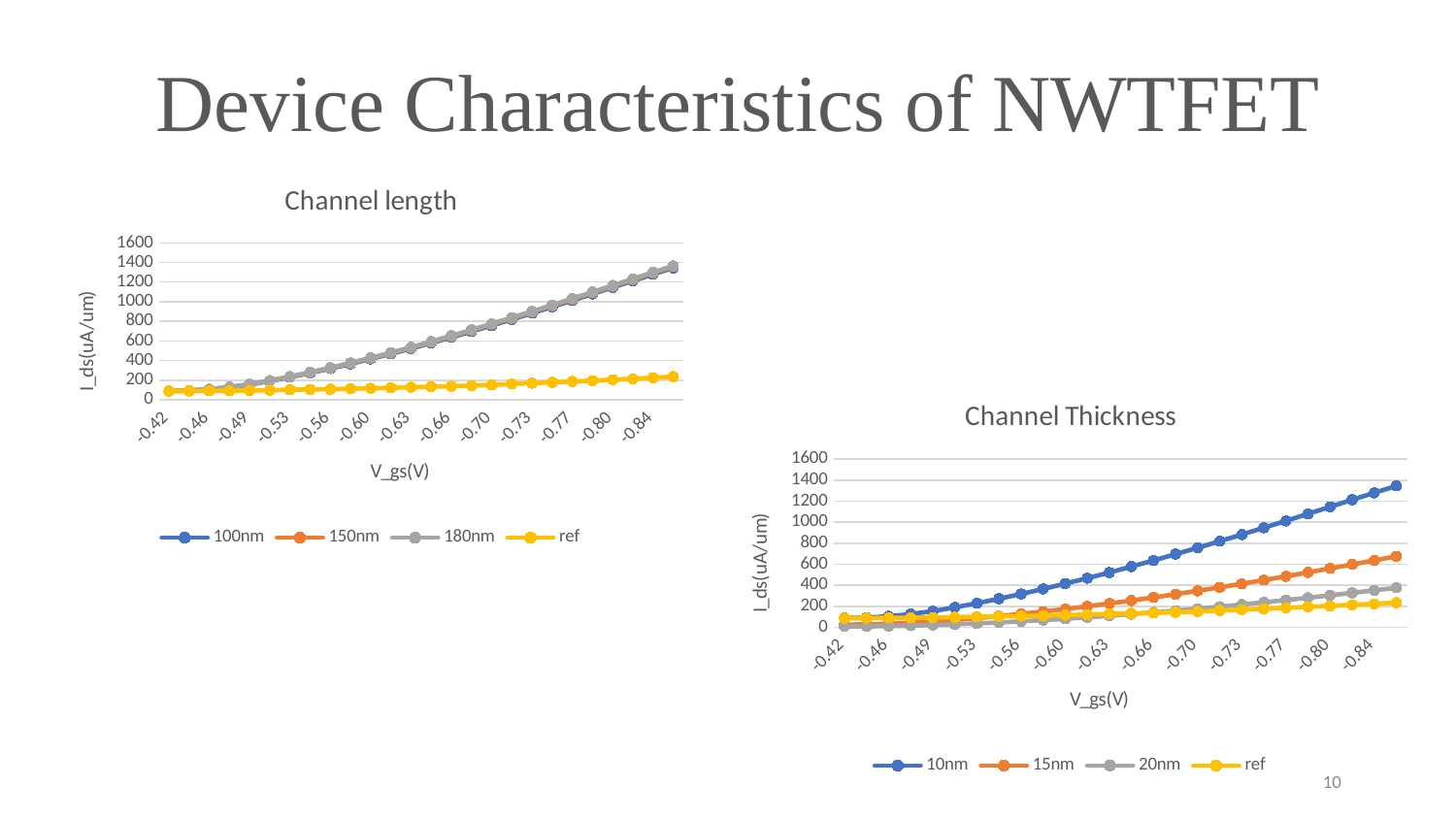

Device Characteristics of NWTFET

### Chart: Channel length

| Category | 100nm | 150nm | 180nm | ref |
|---|---|---|---|---|
| -0.42  | 89.7326 | 89.7663 | 89.83 | 88.4665 |
| -0.44  | 93.9791 | 94.7159 | 94.9144 | 90.0482 |
| -0.46  | 106.702 | 108.056 | 108.98 | 91.9353 |
| -0.48  | 127.308 | 129.306 | 130.694 | 92.6781 |
| -0.49  | 155.321 | 157.786 | 159.616 | 95.2632 |
| -0.51  | 191.425 | 194.62 | 196.518 | 98.1373 |
| -0.53  | 230.616 | 234.801 | 237.021 | 102.921 |
| -0.54  | 273.515 | 278.058 | 281.246 | 106.642 |
| -0.56  | 318.71 | 323.951 | 327.391 | 108.724 |
| -0.58  | 366.117 | 372.542 | 376.039 | 113.116 |
| -0.60  | 416.815 | 423.708 | 428.545 | 117.926 |
| -0.61  | 468.832 | 476.26 | 481.095 | 123.035 |
| -0.63  | 522.736 | 531.383 | 536.196 | 128.619 |
| -0.65  | 579.518 | 588.709 | 594.42 | 134.582 |
| -0.66  | 636.954 | 647.126 | 653.021 | 138.261 |
| -0.68  | 697.09 | 707.332 | 713.885 | 144.907 |
| -0.70  | 757.723 | 768.907 | 775.34 | 152.06 |
| -0.72  | 819.356 | 830.742 | 837.875 | 161.978 |
| -0.73  | 883.431 | 895.22 | 902.027 | 169.942 |
| -0.75  | 947.968 | 959.774 | 966.781 | 178.315 |
| -0.77  | 1012.77 | 1025.03 | 1032.51 | 187.035 |
| -0.79  | 1079.64 | 1092.01 | 1099.39 | 196.093 |
| -0.80  | 1146.7 | 1158.36 | 1166.15 | 205.461 |
| -0.82  | 1213.25 | 1225.64 | 1233.23 | 215.19 |
| -0.84  | 1279.35 | 1292.56 | 1299.83 | 225.163 |
| -0.85  | 1344.44 | 1357.34 | 1364.39 | 236.394 |

### Chart: Channel Thickness

| Category | 10nm | 15nm | 20nm | ref |
|---|---|---|---|---|
| -0.42  | 89.7326 | 27.6243 | 9.5735 | 88.4665 |
| -0.44  | 93.9791 | 29.5853 | 10.4522 | 90.0482 |
| -0.46  | 106.702 | 35.1481 | 13.086 | 91.9353 |
| -0.48  | 127.308 | 44.2879 | 17.3954 | 92.6781 |
| -0.49  | 155.321 | 56.6005 | 23.2484 | 95.2632 |
| -0.51  | 191.425 | 72.012 | 30.5419 | 98.1373 |
| -0.53  | 230.616 | 89.4162 | 38.8525 | 102.921 |
| -0.54  | 273.515 | 108.598 | 48.3476 | 106.642 |
| -0.56  | 318.71 | 129.411 | 58.8792 | 108.724 |
| -0.58  | 366.117 | 151.663 | 70.3577 | 113.116 |
| -0.60  | 416.815 | 175.594 | 83.0714 | 117.926 |
| -0.61  | 468.832 | 200.971 | 96.6857 | 123.035 |
| -0.63  | 522.736 | 227.958 | 111.189 | 128.619 |
| -0.65  | 579.518 | 256.131 | 126.833 | 134.582 |
| -0.66  | 636.954 | 285.631 | 143.344 | 138.261 |
| -0.68  | 697.09 | 316.386 | 160.793 | 144.907 |
| -0.70  | 757.723 | 348.309 | 178.928 | 152.06 |
| -0.72  | 819.356 | 381.361 | 198.171 | 161.978 |
| -0.73  | 883.431 | 415.551 | 218.166 | 169.942 |
| -0.75  | 947.968 | 450.643 | 238.864 | 178.315 |
| -0.77  | 1012.77 | 486.441 | 260.48 | 187.035 |
| -0.79  | 1079.64 | 523.476 | 282.814 | 196.093 |
| -0.80  | 1146.7 | 561.45 | 305.581 | 205.461 |
| -0.82  | 1213.25 | 599.492 | 329.096 | 215.19 |
| -0.84  | 1279.35 | 637.684 | 352.981 | 225.163 |
| -0.85  | 1344.44 | 676.509 | 377.464 | 236.394 |
10